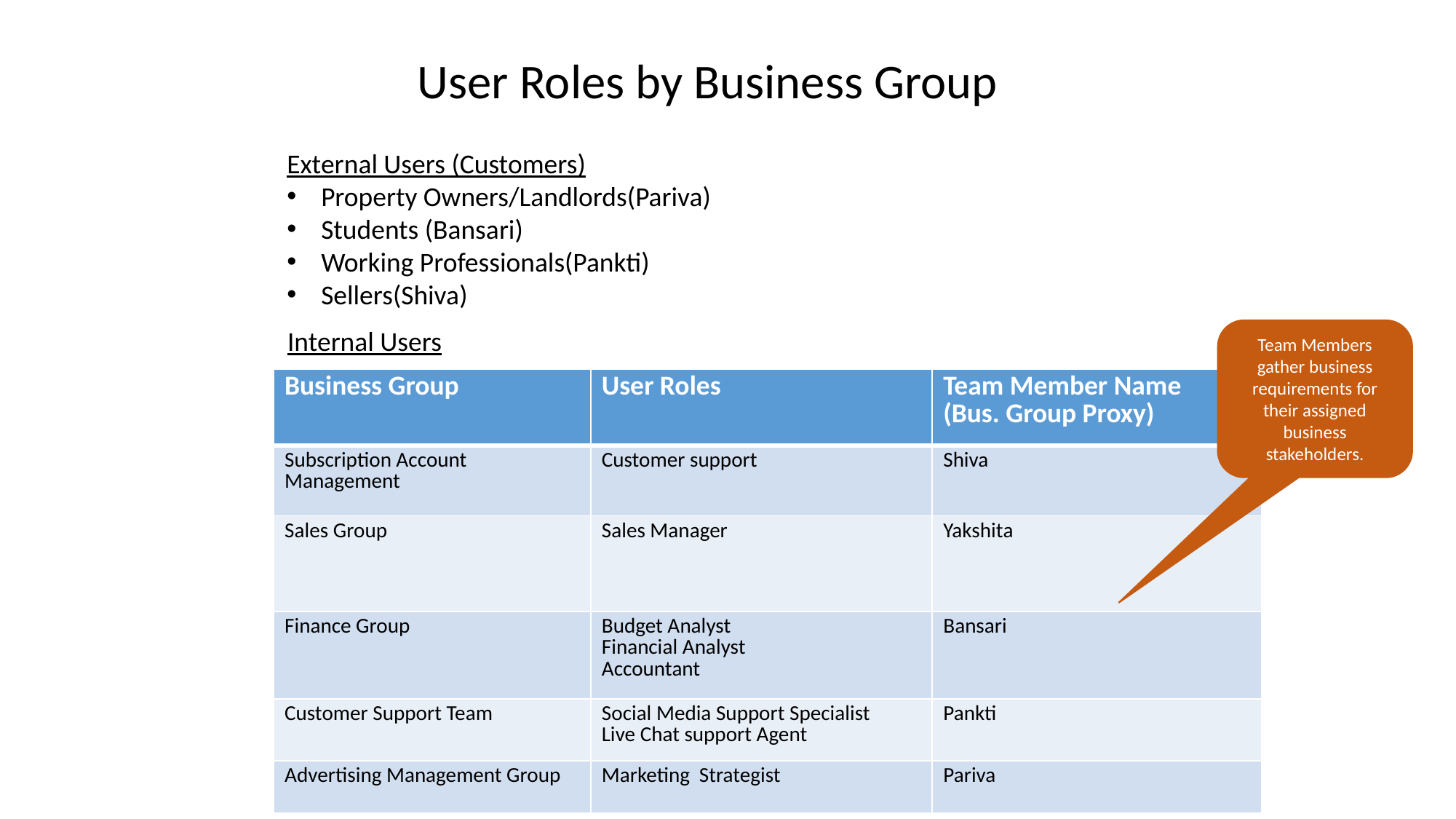

User Roles by Business Group
External Users (Customers)
Property Owners/Landlords(Pariva)
Students (Bansari)
Working Professionals(Pankti)
Sellers(Shiva)

Internal Users
Team Members gather business requirements for their assigned business stakeholders.
| Business Group | User Roles | Team Member Name (Bus. Group Proxy) |
| --- | --- | --- |
| Subscription Account Management | Customer support | Shiva |
| Sales Group | Sales Manager | Yakshita |
| Finance Group | Budget Analyst Financial Analyst Accountant | Bansari |
| Customer Support Team | Social Media Support Specialist Live Chat support Agent | Pankti |
| Advertising Management Group | Marketing Strategist | Pariva |